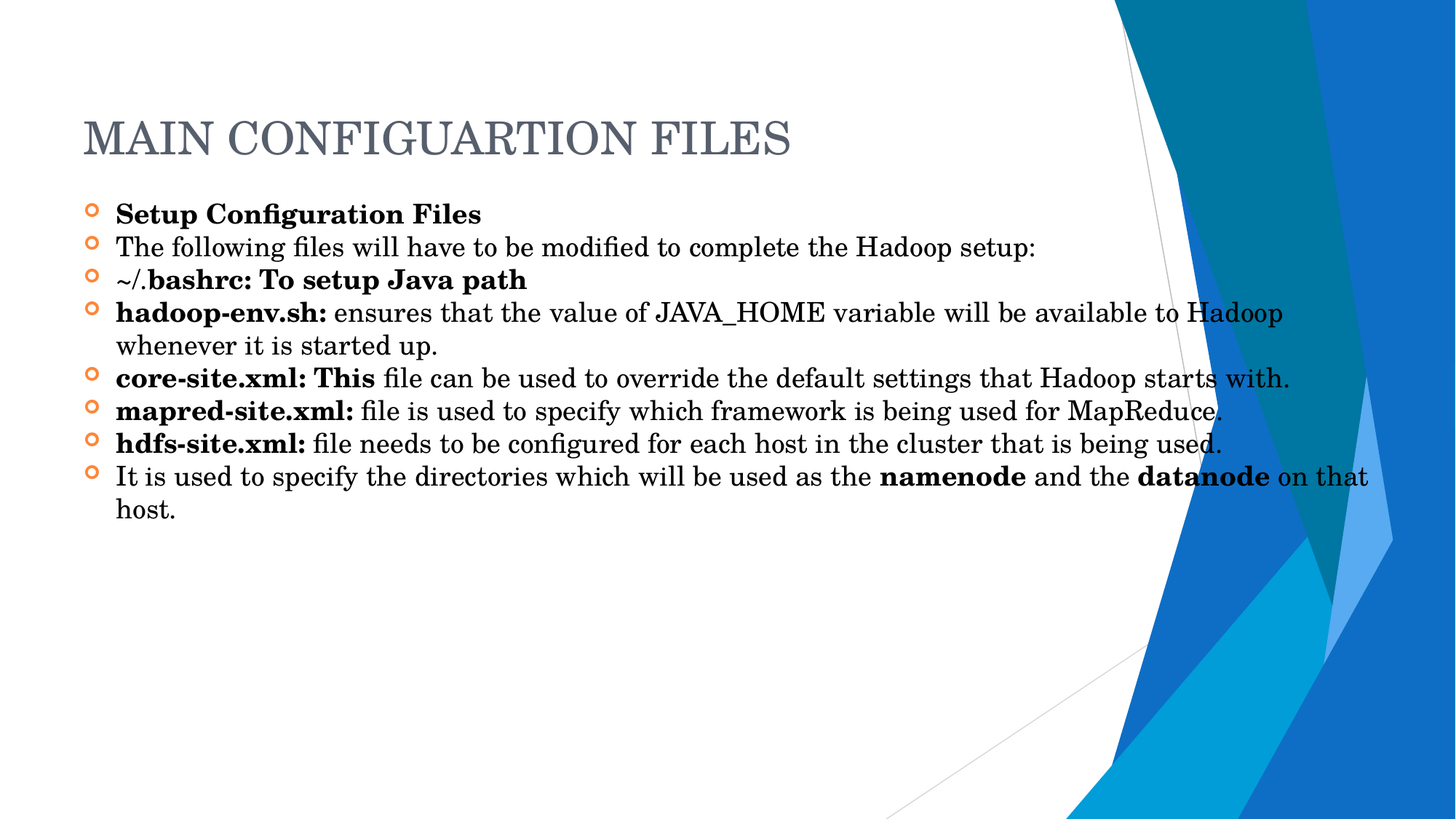

Main configuartion files
Setup Configuration Files
The following files will have to be modified to complete the Hadoop setup:
~/.bashrc: To setup Java path
hadoop-env.sh: ensures that the value of JAVA_HOME variable will be available to Hadoop whenever it is started up.
core-site.xml: This file can be used to override the default settings that Hadoop starts with.
mapred-site.xml: file is used to specify which framework is being used for MapReduce.
hdfs-site.xml: file needs to be configured for each host in the cluster that is being used.
It is used to specify the directories which will be used as the namenode and the datanode on that host.